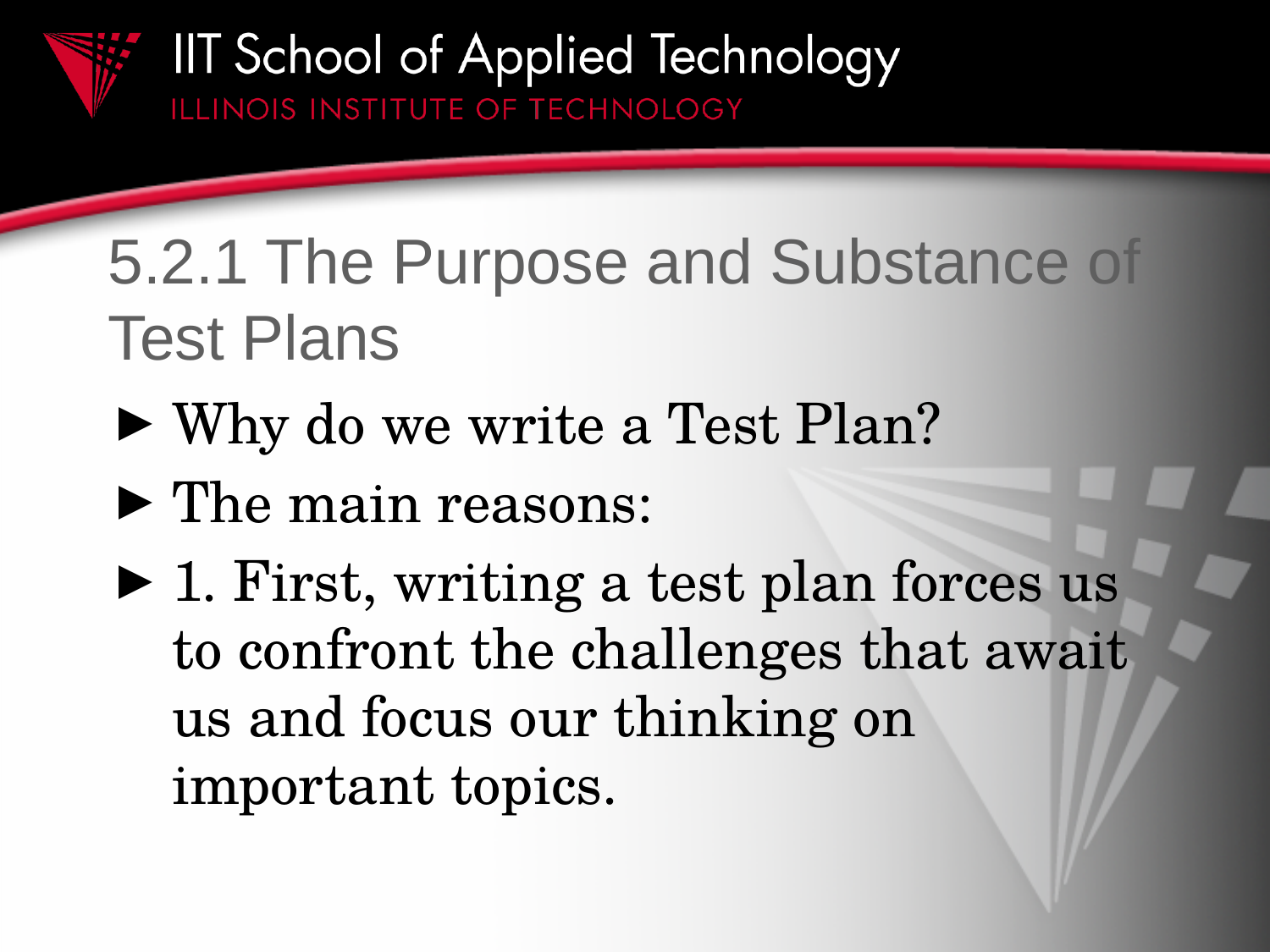

# 5.2.1 The Purpose and Substance of Test Plans
Why do we write a Test Plan?
The main reasons:
1. First, writing a test plan forces us to confront the challenges that await us and focus our thinking on important topics.